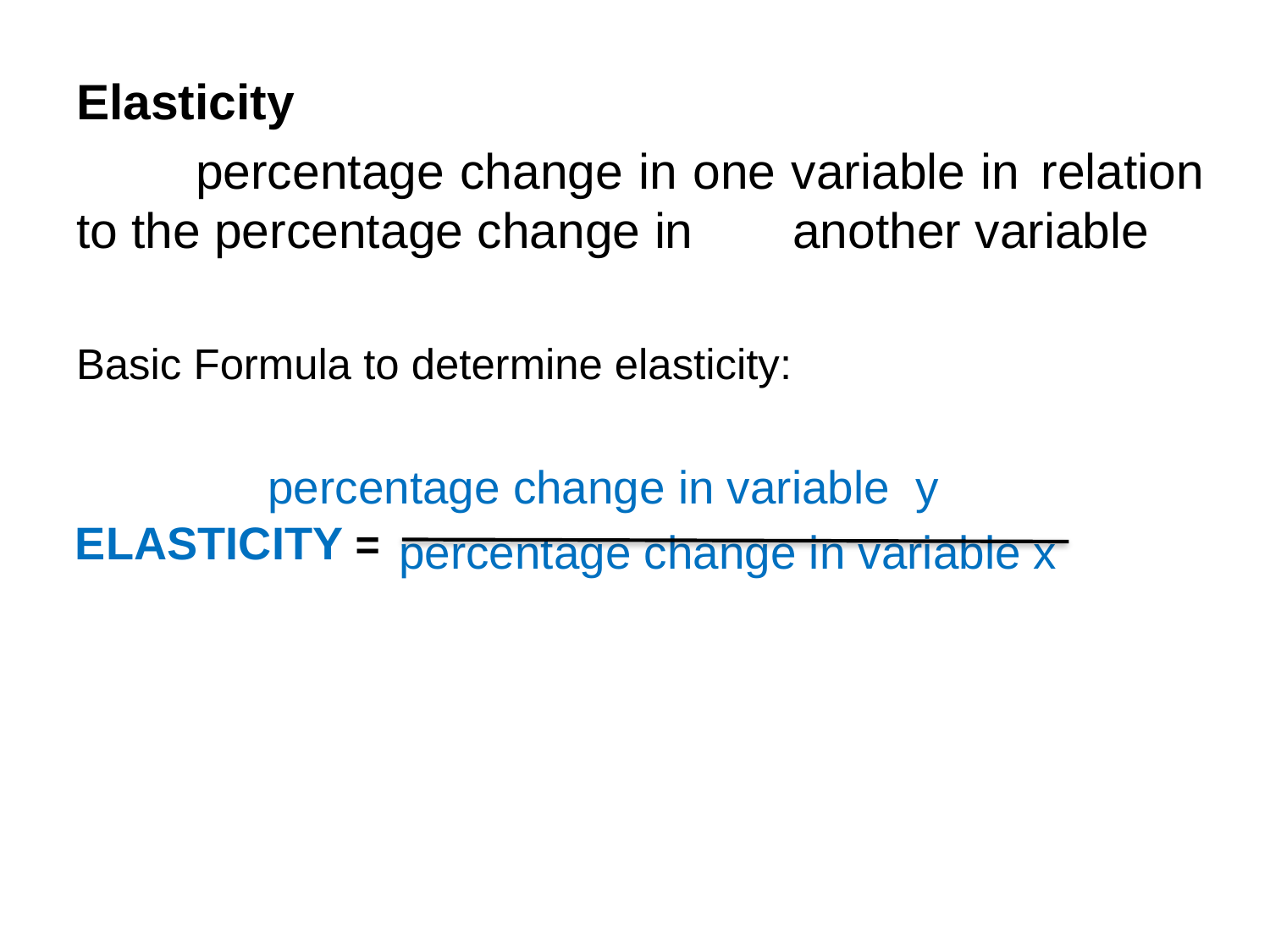

Elasticity
	percentage change in one variable in 	relation to the percentage change in 	another variable

Basic Formula to determine elasticity:

		      percentage change in variable  y
                         percentage change in variable x

ELASTICITY =